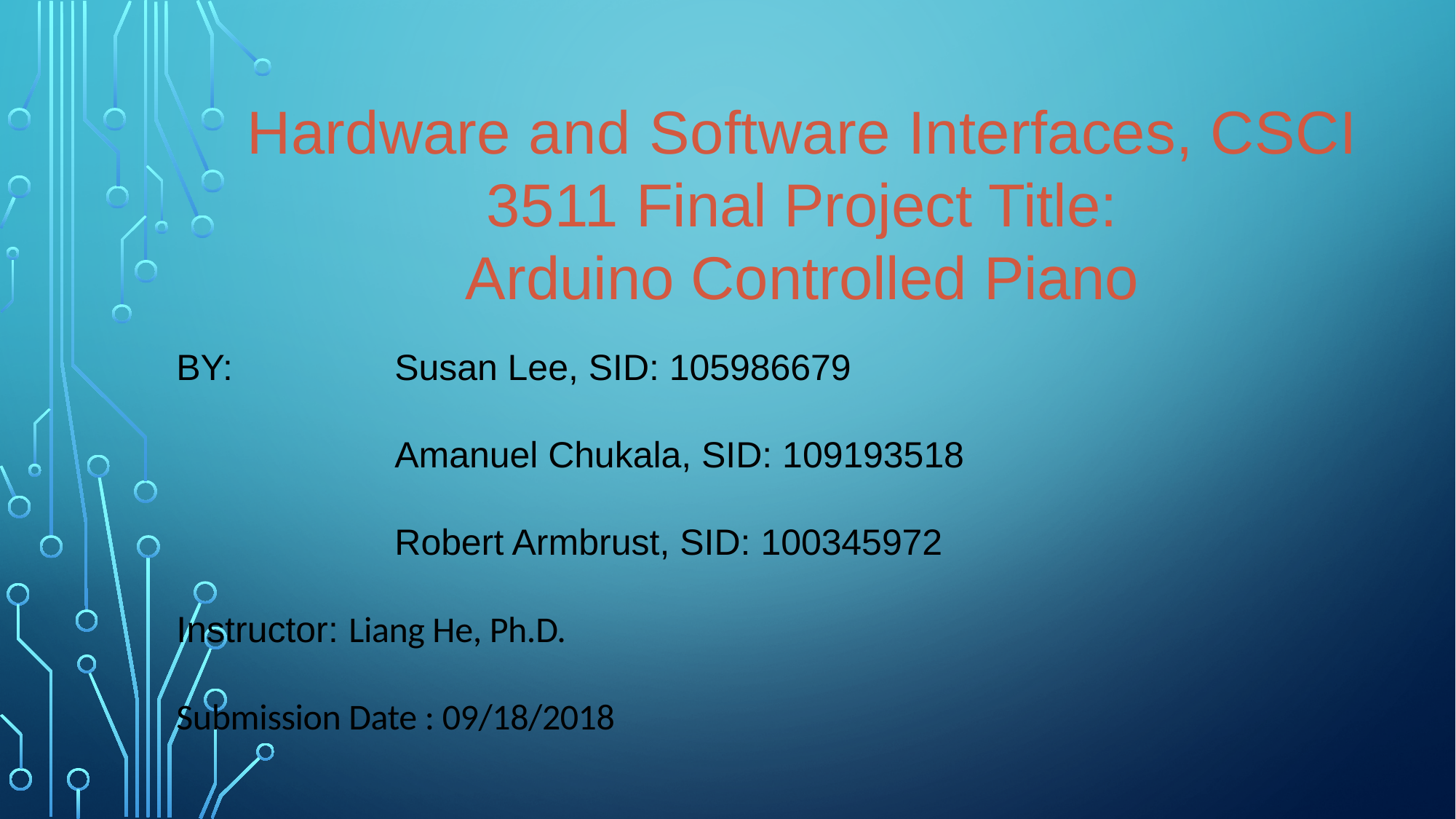

Hardware and Software Interfaces, CSCI 3511 Final Project Title:
Arduino Controlled Piano

BY:		Susan Lee, SID: 105986679

		Amanuel Chukala, SID: 109193518

		Robert Armbrust, SID: 100345972

Instructor: Liang He, Ph.D.

Submission Date : 09/18/2018